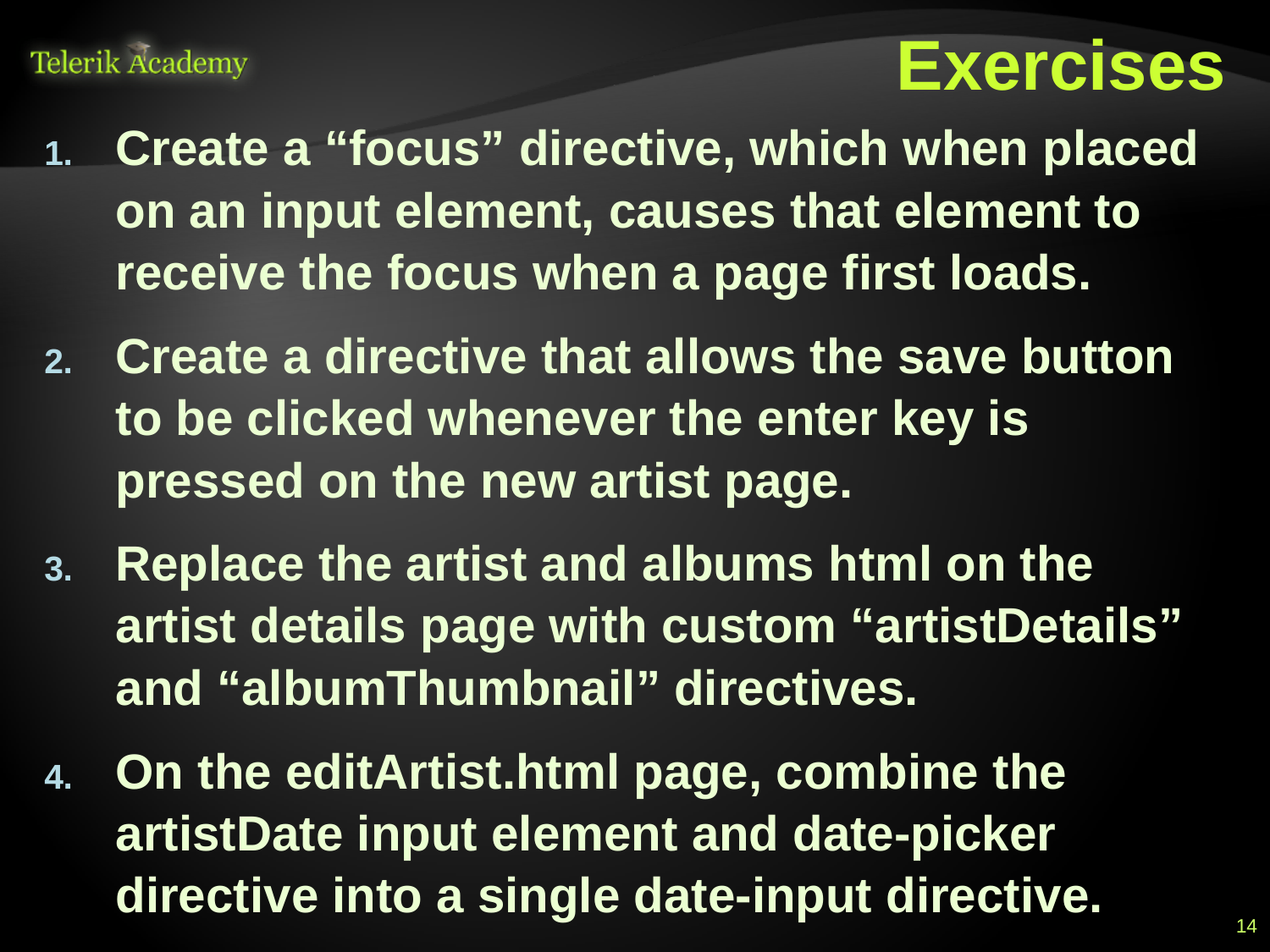

# Exercises
Create a “focus” directive, which when placed on an input element, causes that element to receive the focus when a page first loads.
Create a directive that allows the save button to be clicked whenever the enter key is pressed on the new artist page.
Replace the artist and albums html on the artist details page with custom “artistDetails” and “albumThumbnail” directives.
On the editArtist.html page, combine the artistDate input element and date-picker directive into a single date-input directive.

14